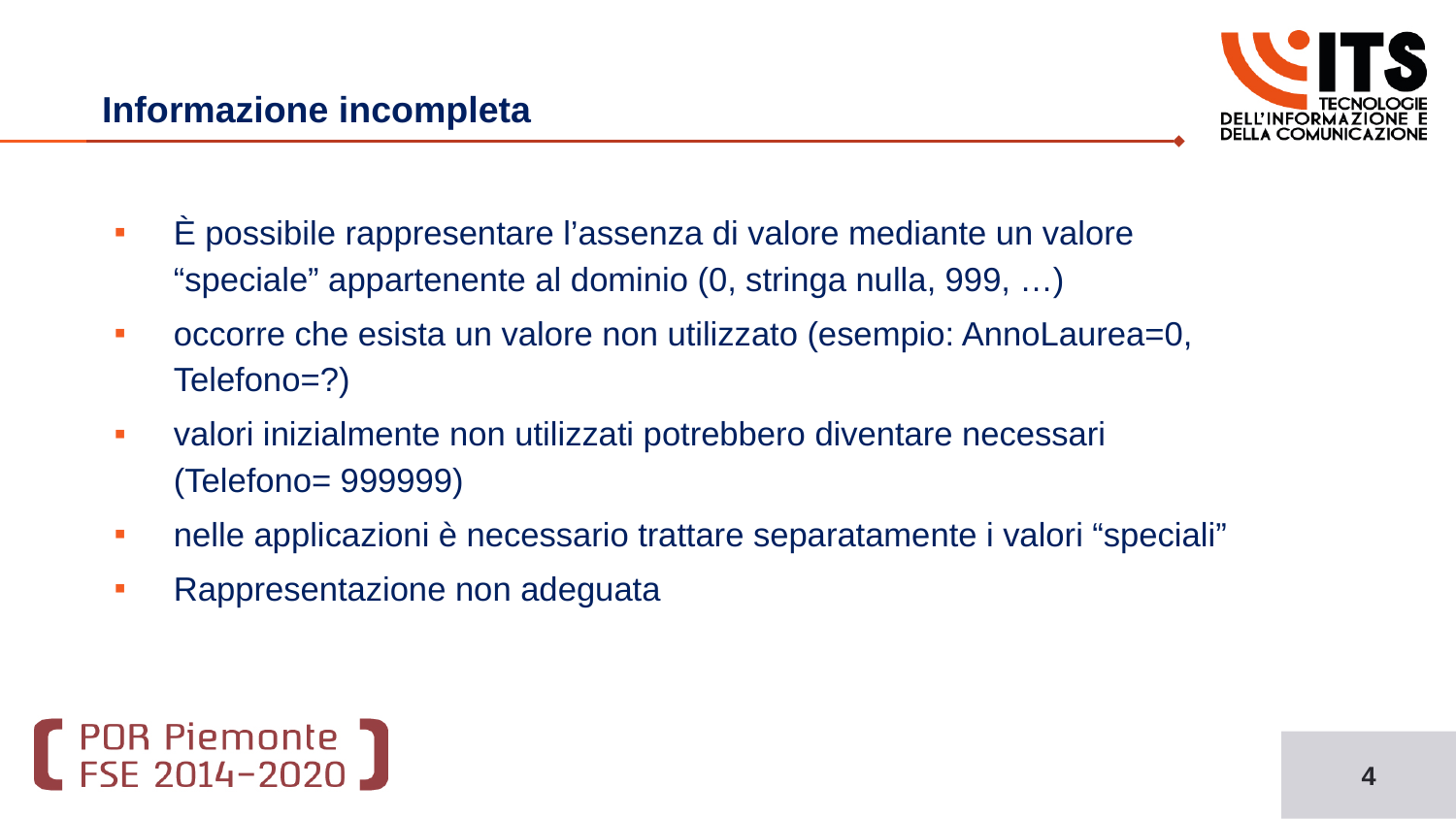

Basi di Dati
# Informazione incompleta
È possibile rappresentare l’assenza di valore mediante un valore “speciale” appartenente al dominio (0, stringa nulla, 999, …)
occorre che esista un valore non utilizzato (esempio: AnnoLaurea=0, Telefono=?)
valori inizialmente non utilizzati potrebbero diventare necessari (Telefono= 999999)
nelle applicazioni è necessario trattare separatamente i valori “speciali”
Rappresentazione non adeguata

4